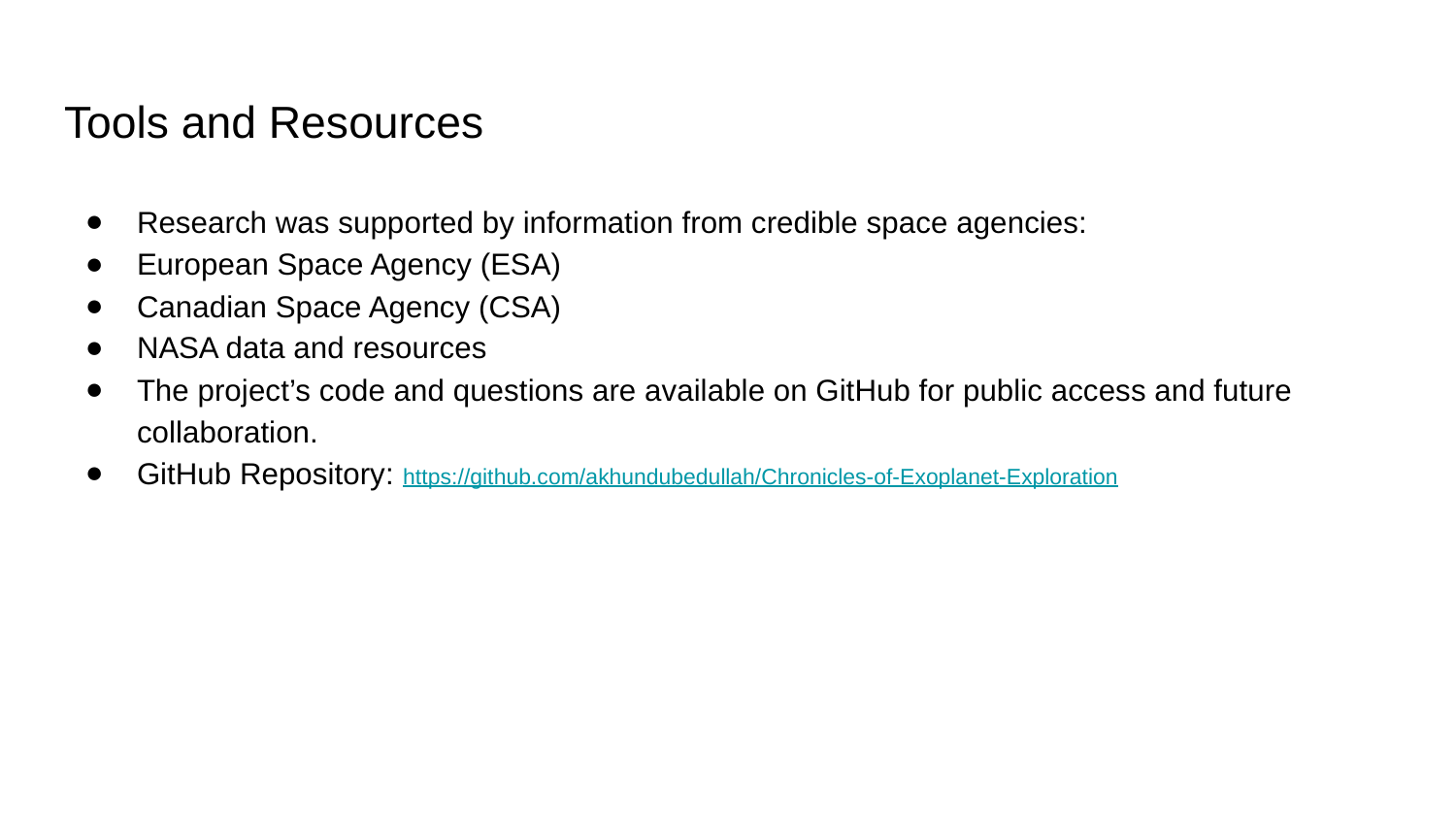

# Tools and Resources

Research was supported by information from credible space agencies:
European Space Agency (ESA)
Canadian Space Agency (CSA)
NASA data and resources
The project’s code and questions are available on GitHub for public access and future collaboration.
GitHub Repository: https://github.com/akhundubedullah/Chronicles-of-Exoplanet-Exploration